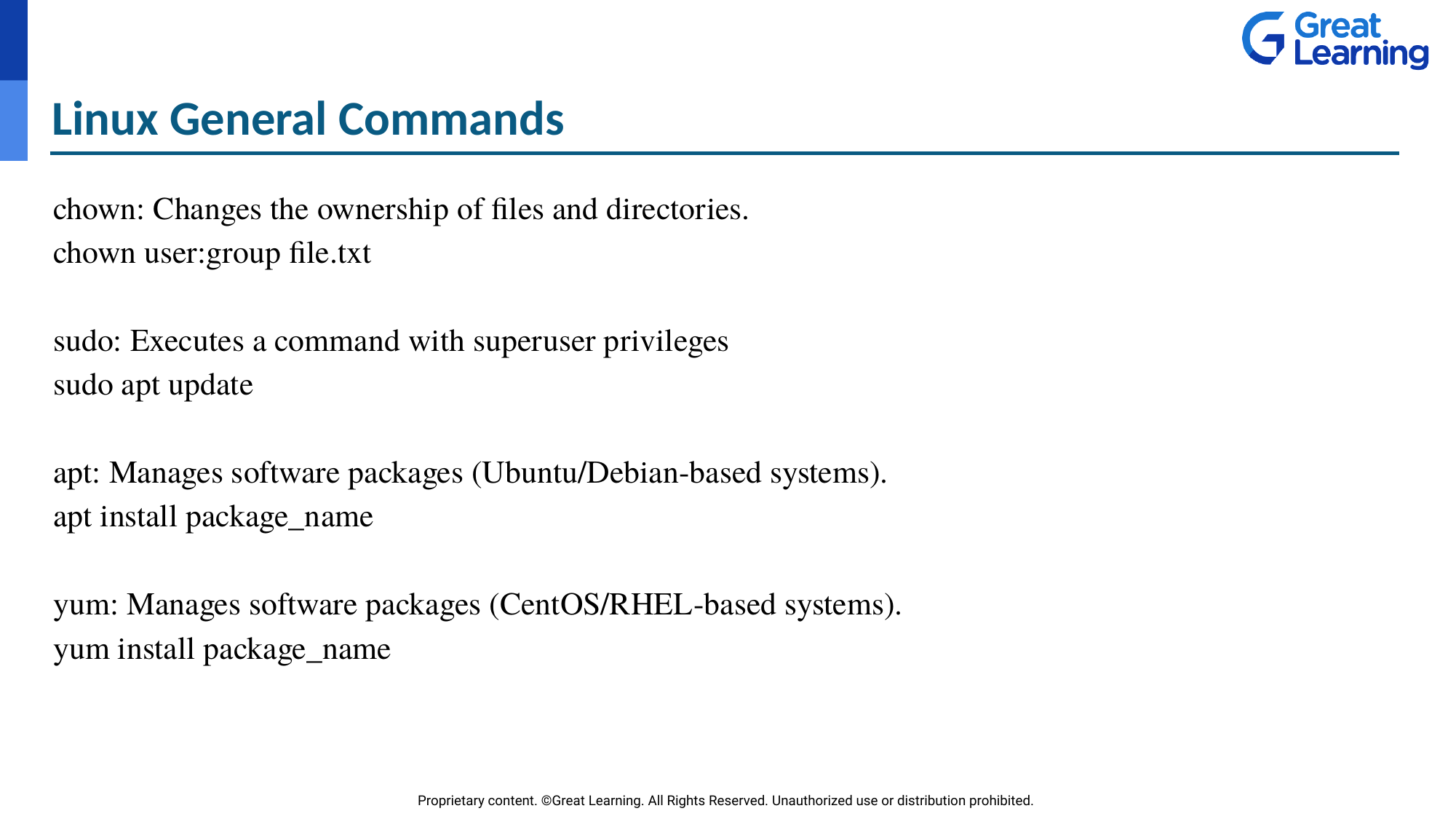

# Linux General Commands

chown: Changes the ownership of files and directories.
chown user:group file.txt

sudo: Executes a command with superuser privileges
sudo apt update

apt: Manages software packages (Ubuntu/Debian-based systems).
apt install package_name

yum: Manages software packages (CentOS/RHEL-based systems).
yum install package_name